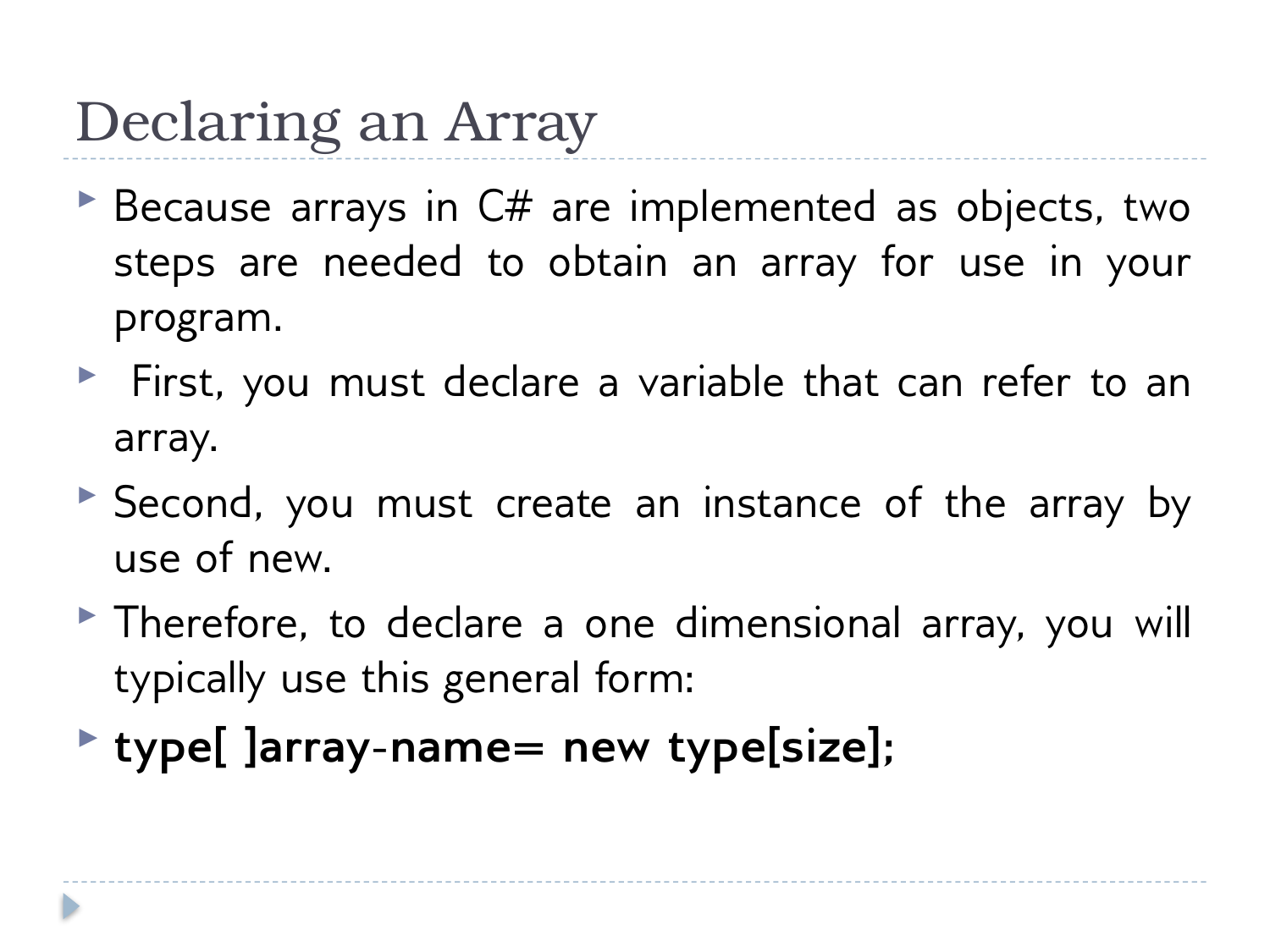

# Declaring an Array
Because arrays in C# are implemented as objects, two steps are needed to obtain an array for use in your program.
 First, you must declare a variable that can refer to an array.
Second, you must create an instance of the array by use of new.
Therefore, to declare a one dimensional array, you will typically use this general form:
type[ ]array-name= new type[size];